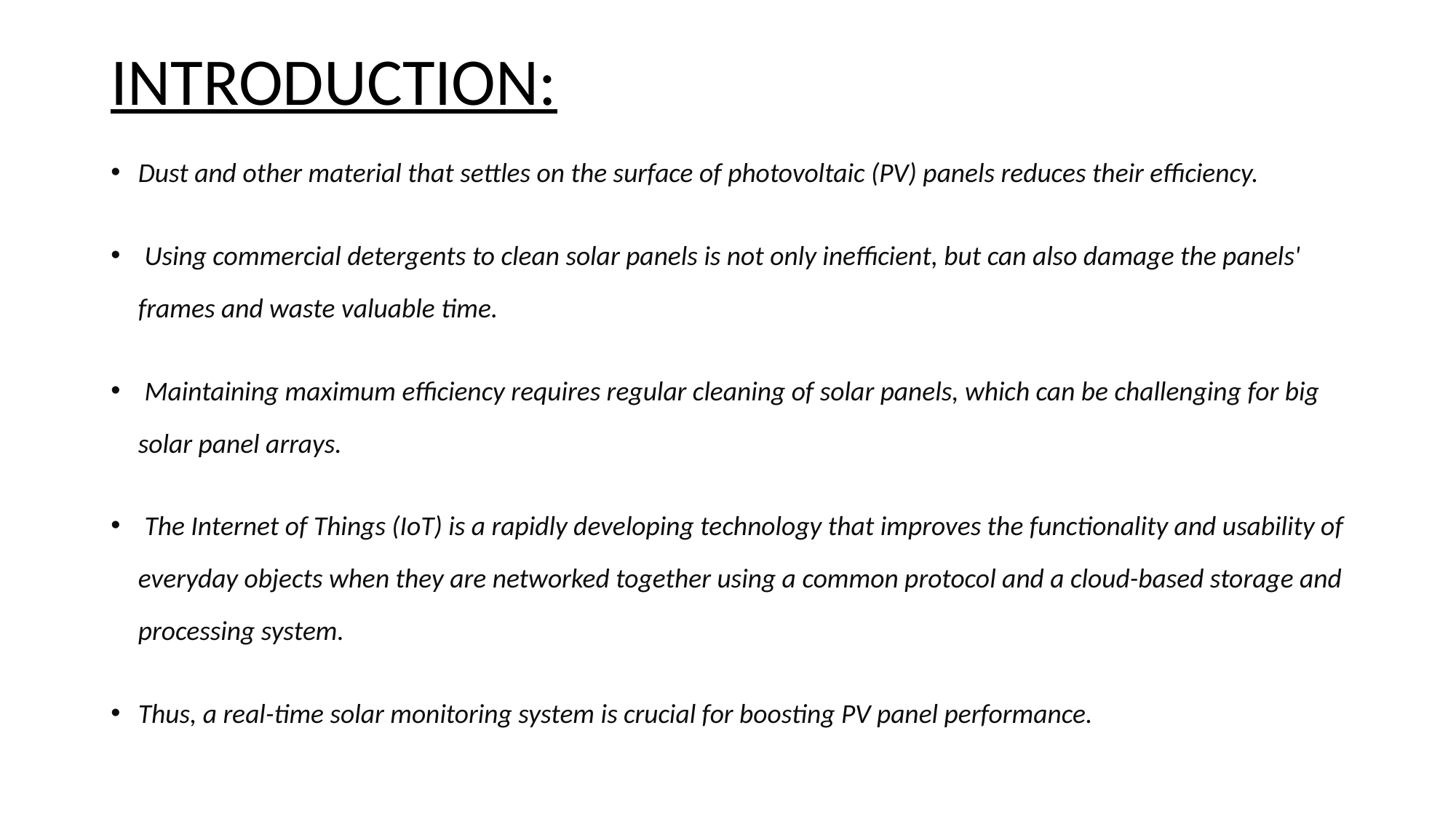

# INTRODUCTION:
Dust and other material that settles on the surface of photovoltaic (PV) panels reduces their efficiency.
 Using commercial detergents to clean solar panels is not only inefficient, but can also damage the panels' frames and waste valuable time.
 Maintaining maximum efficiency requires regular cleaning of solar panels, which can be challenging for big solar panel arrays.
 The Internet of Things (IoT) is a rapidly developing technology that improves the functionality and usability of everyday objects when they are networked together using a common protocol and a cloud-based storage and processing system.
Thus, a real-time solar monitoring system is crucial for boosting PV panel performance.